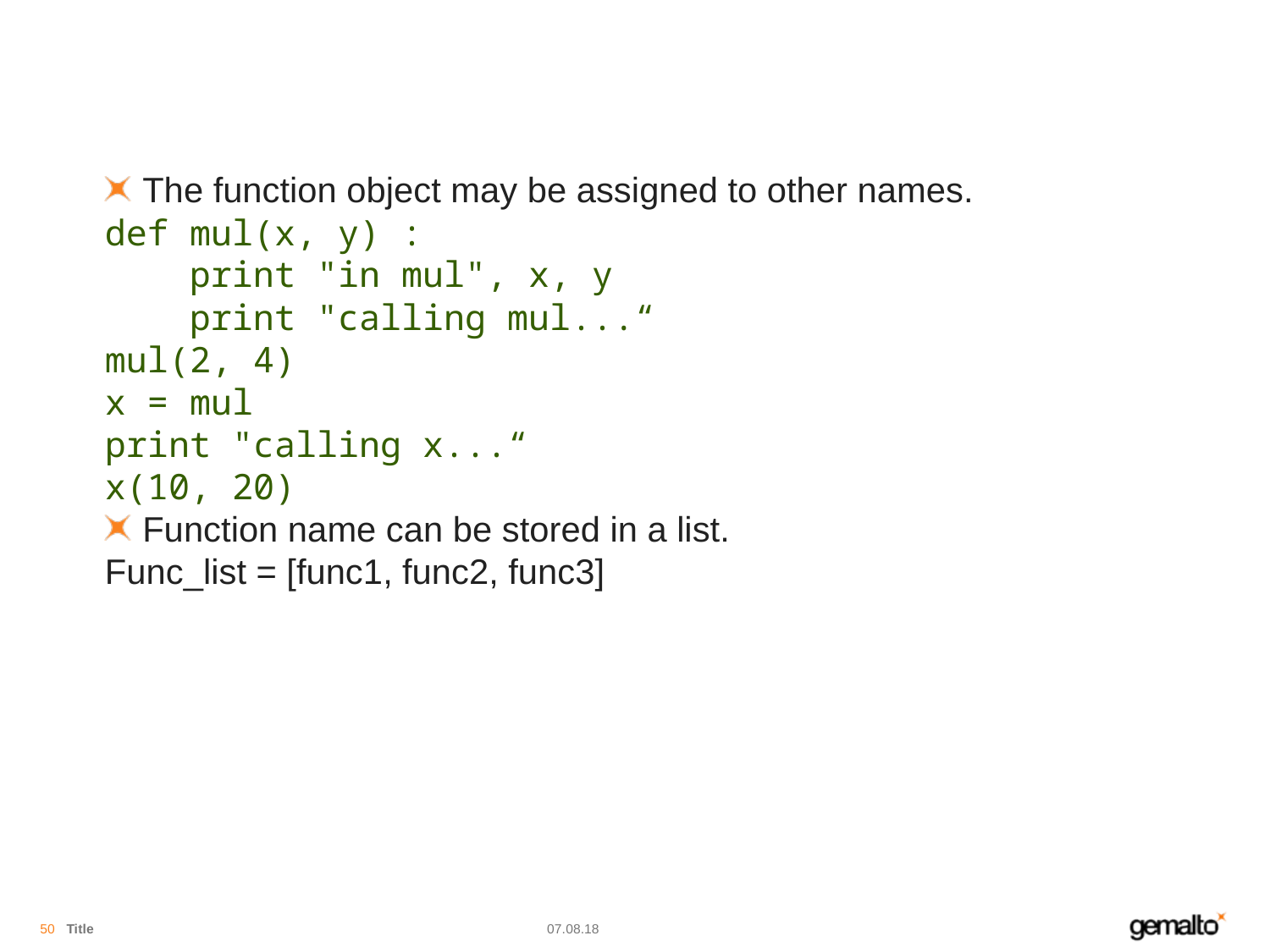

#
The function object may be assigned to other names.
def mul(x, y) :
    print "in mul", x, y
    print "calling mul...“
mul(2, 4)
x = mul
print "calling x...“
x(10, 20)
Function name can be stored in a list.
Func_list = [func1, func2, func3]
50
Title
07.08.18